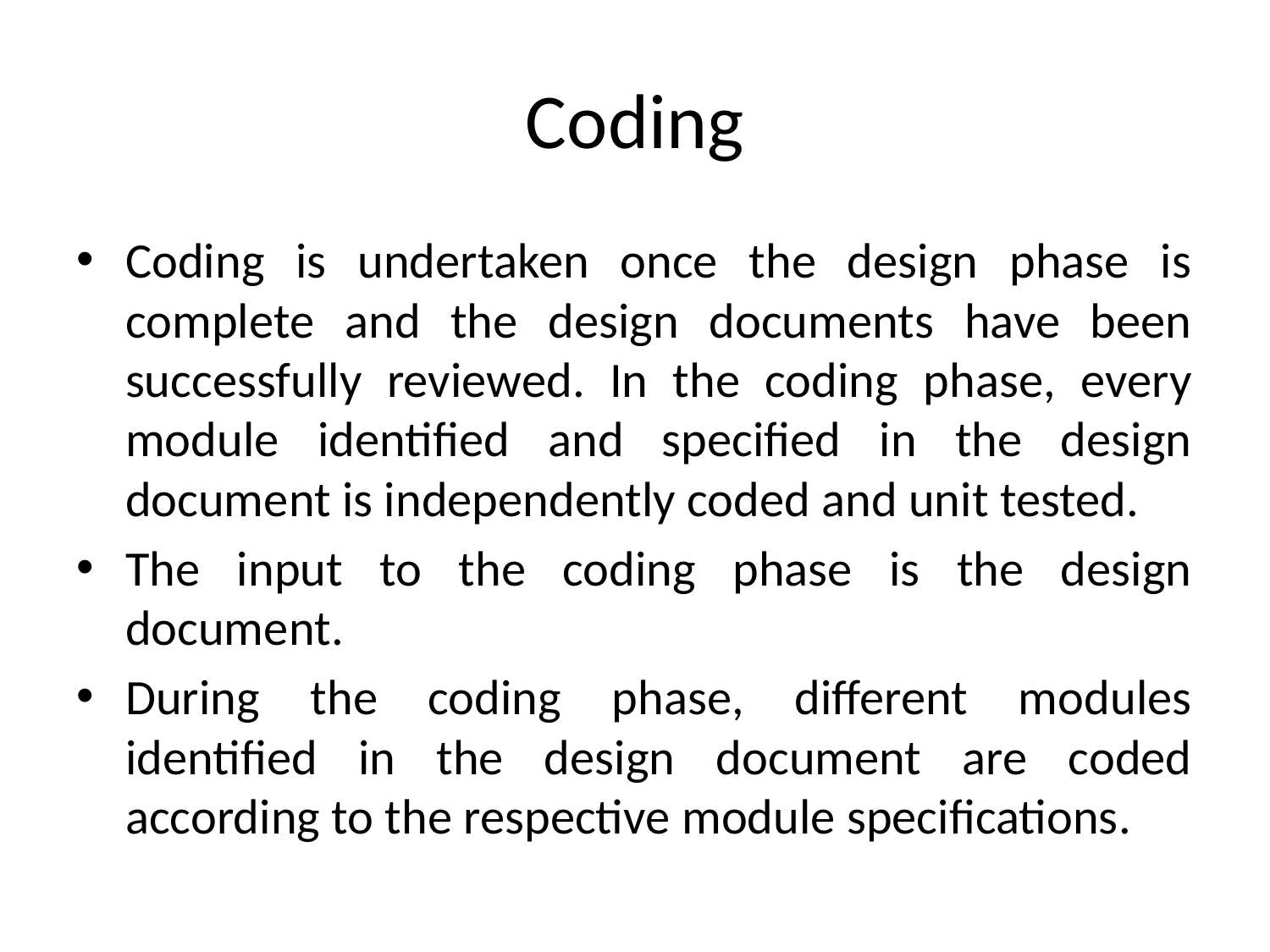

# Coding
Coding is undertaken once the design phase is complete and the design documents have been successfully reviewed. In the coding phase, every module identified and specified in the design document is independently coded and unit tested.
The input to the coding phase is the design document.
During the coding phase, different modules identified in the design document are coded according to the respective module specifications.